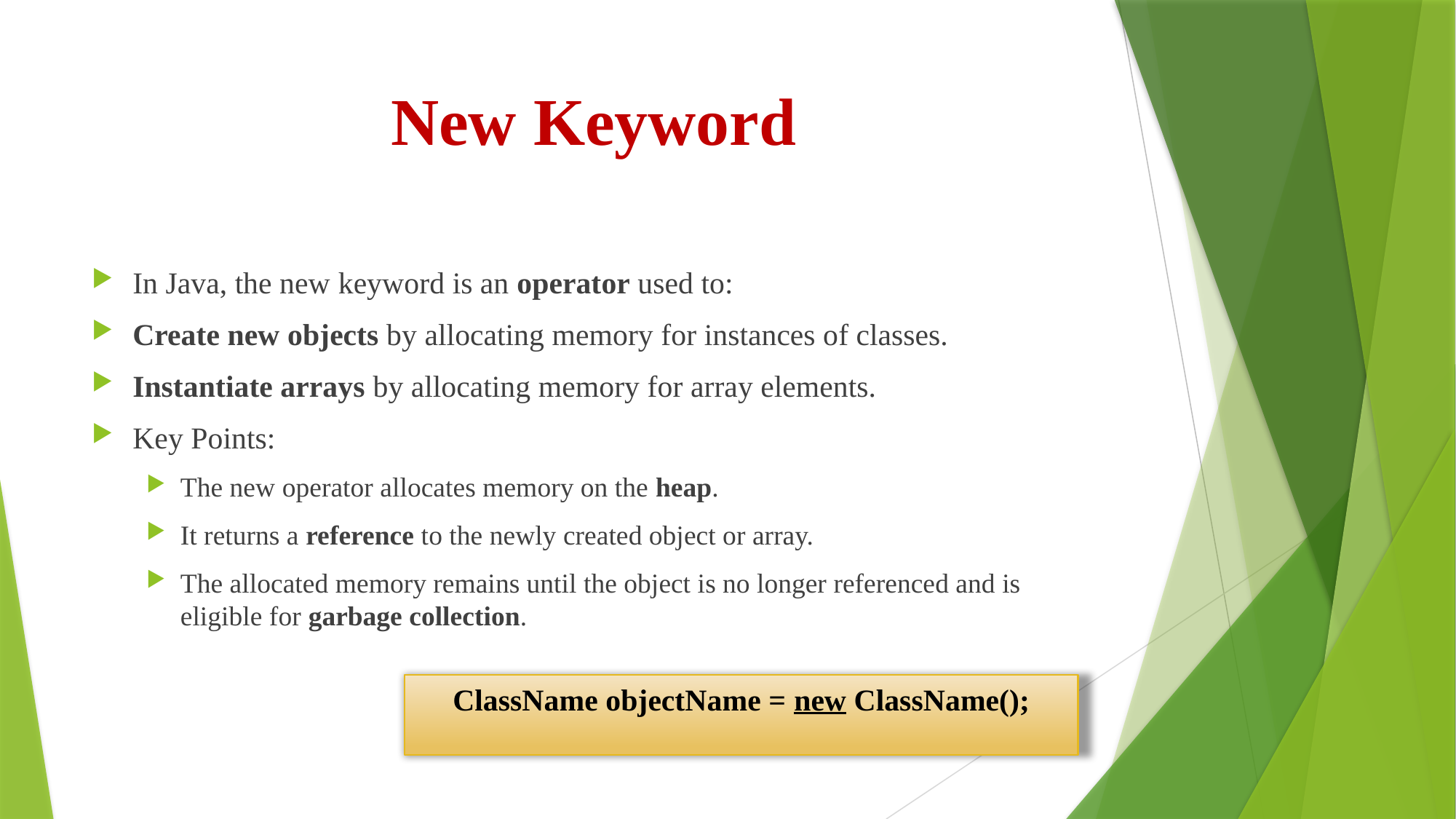

# New Keyword
In Java, the new keyword is an operator used to:
Create new objects by allocating memory for instances of classes.
Instantiate arrays by allocating memory for array elements.
Key Points:
The new operator allocates memory on the heap.
It returns a reference to the newly created object or array.
The allocated memory remains until the object is no longer referenced and is eligible for garbage collection.
ClassName objectName = new ClassName();